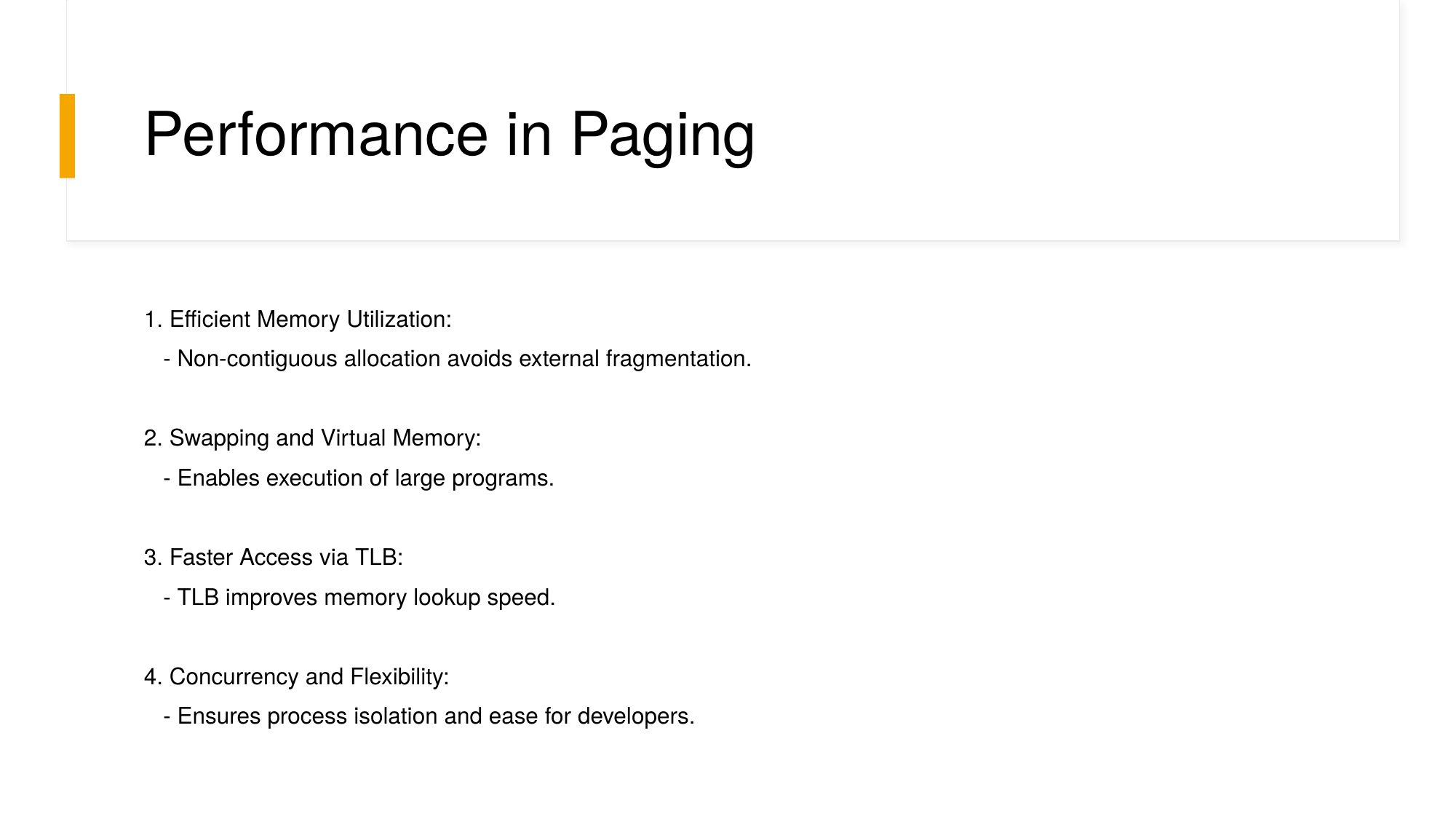

# Performance in Paging
1. Efficient Memory Utilization:
   - Non-contiguous allocation avoids external fragmentation.

2. Swapping and Virtual Memory:
   - Enables execution of large programs.

3. Faster Access via TLB:
   - TLB improves memory lookup speed.

4. Concurrency and Flexibility:
   - Ensures process isolation and ease for developers.